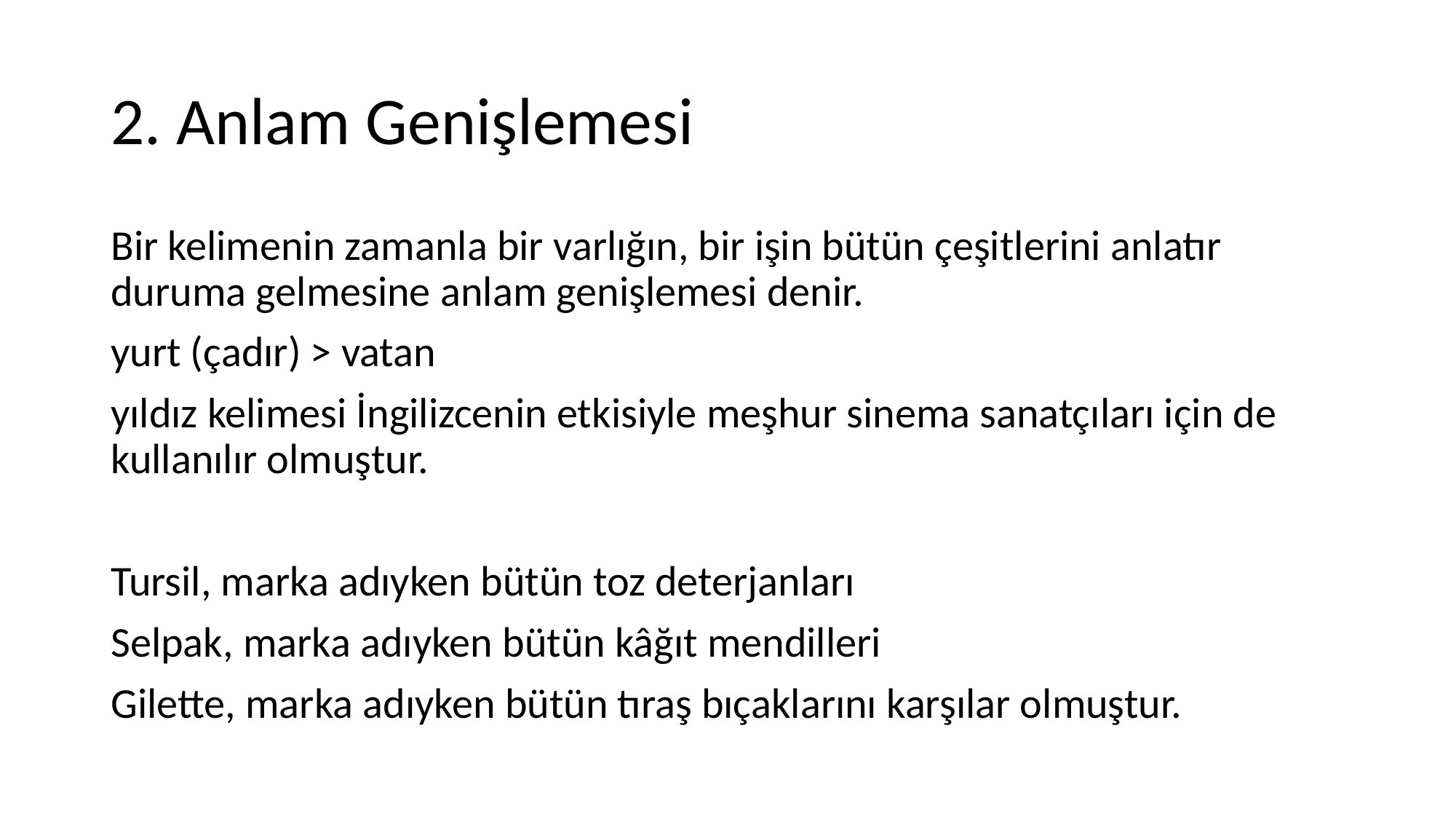

# 2. Anlam Genişlemesi
Bir kelimenin zamanla bir varlığın, bir işin bütün çeşitlerini anlatır duruma gelmesine anlam genişlemesi denir.
yurt (çadır) > vatan
yıldız kelimesi İngilizcenin etkisiyle meşhur sinema sanatçıları için de kullanılır olmuştur.

Tursil, marka adıyken bütün toz deterjanları
Selpak, marka adıyken bütün kâğıt mendilleri
Gilette, marka adıyken bütün tıraş bıçaklarını karşılar olmuştur.